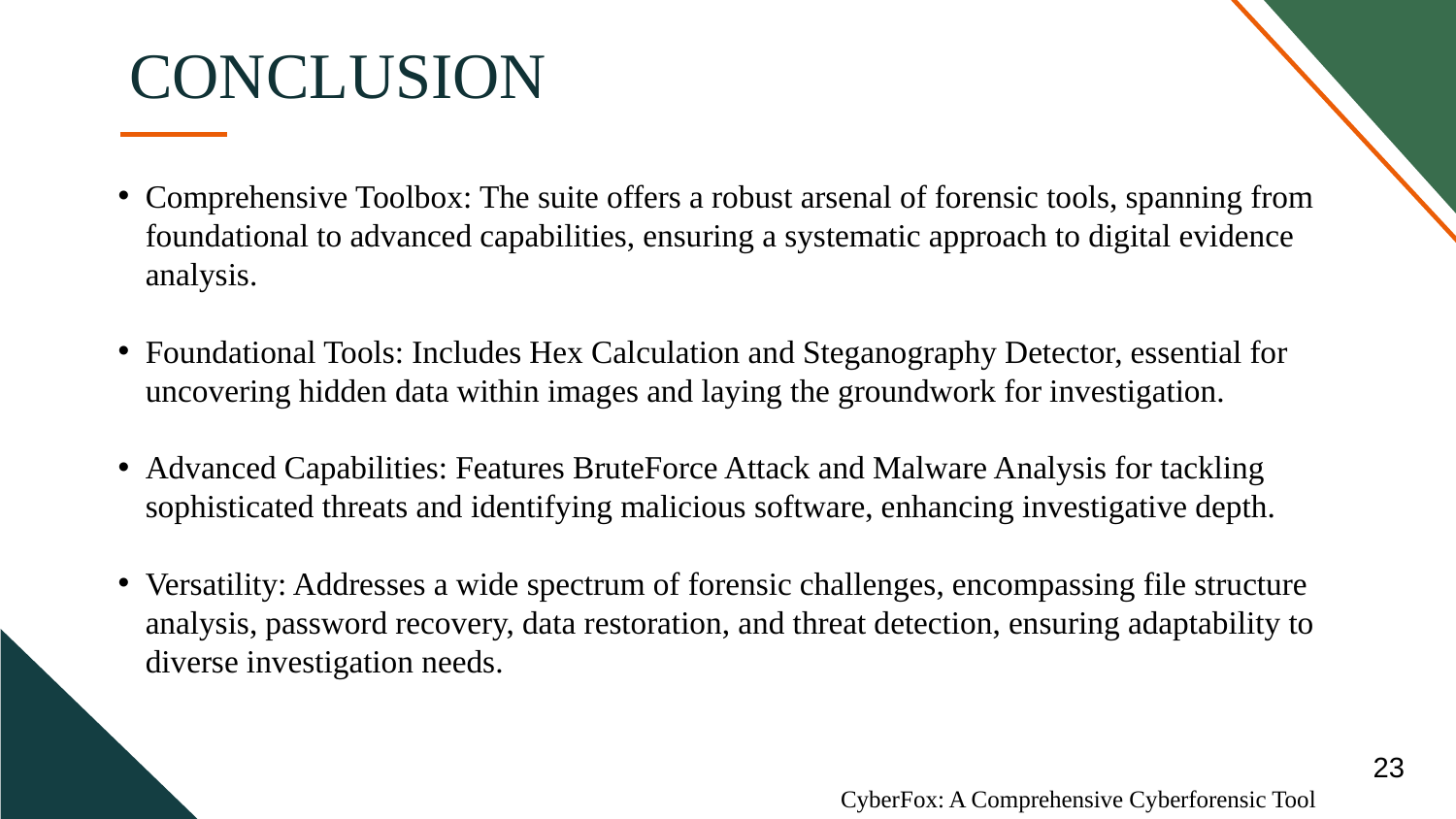

# CONCLUSION
Comprehensive Toolbox: The suite offers a robust arsenal of forensic tools, spanning from foundational to advanced capabilities, ensuring a systematic approach to digital evidence analysis.

Foundational Tools: Includes Hex Calculation and Steganography Detector, essential for uncovering hidden data within images and laying the groundwork for investigation.

Advanced Capabilities: Features BruteForce Attack and Malware Analysis for tackling sophisticated threats and identifying malicious software, enhancing investigative depth.

Versatility: Addresses a wide spectrum of forensic challenges, encompassing file structure analysis, password recovery, data restoration, and threat detection, ensuring adaptability to diverse investigation needs.

23
CyberFox: A Comprehensive Cyberforensic Tool